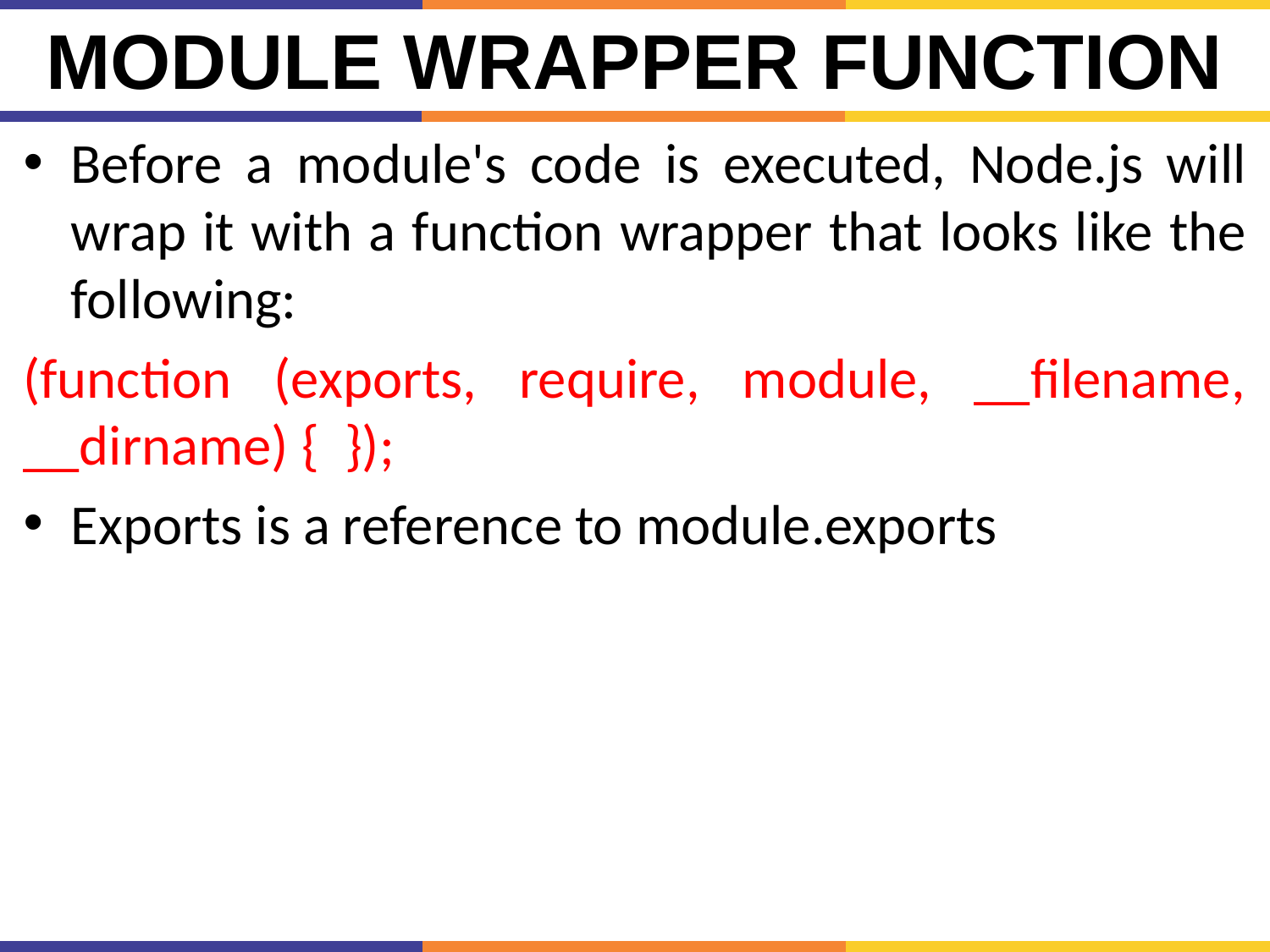

# Module Wrapper Function
Before a module's code is executed, Node.js will wrap it with a function wrapper that looks like the following:
(function (exports, require, module, __filename, __dirname) {  });
Exports is a reference to module.exports